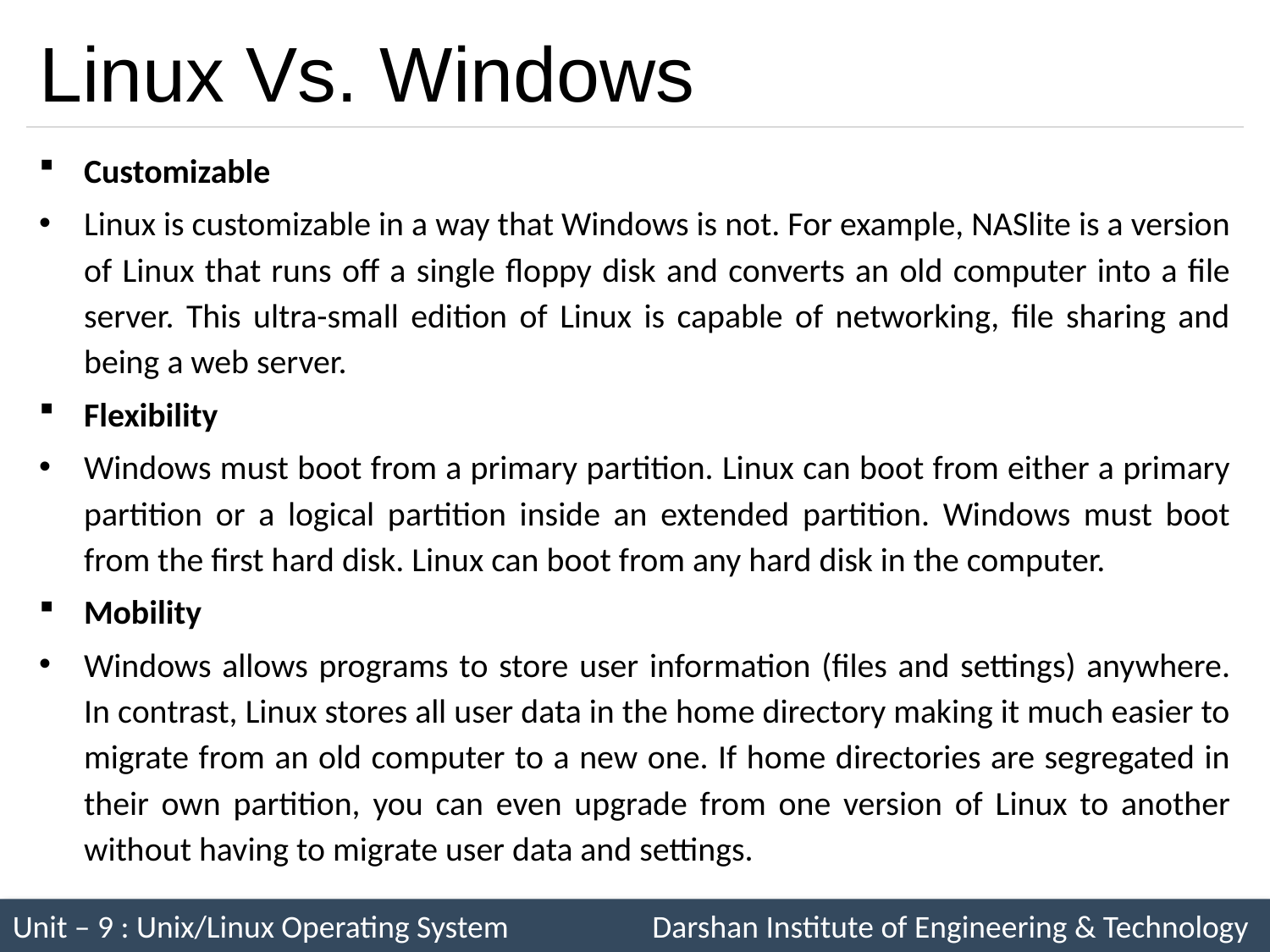

# Linux Vs. Windows
Customizable
Linux is customizable in a way that Windows is not. For example, NASlite is a version of Linux that runs off a single floppy disk and converts an old computer into a file server. This ultra-small edition of Linux is capable of networking, file sharing and being a web server.
Flexibility
Windows must boot from a primary partition. Linux can boot from either a primary partition or a logical partition inside an extended partition. Windows must boot from the first hard disk. Linux can boot from any hard disk in the computer.
Mobility
Windows allows programs to store user information (files and settings) anywhere. In contrast, Linux stores all user data in the home directory making it much easier to migrate from an old computer to a new one. If home directories are segregated in their own partition, you can even upgrade from one version of Linux to another without having to migrate user data and settings.